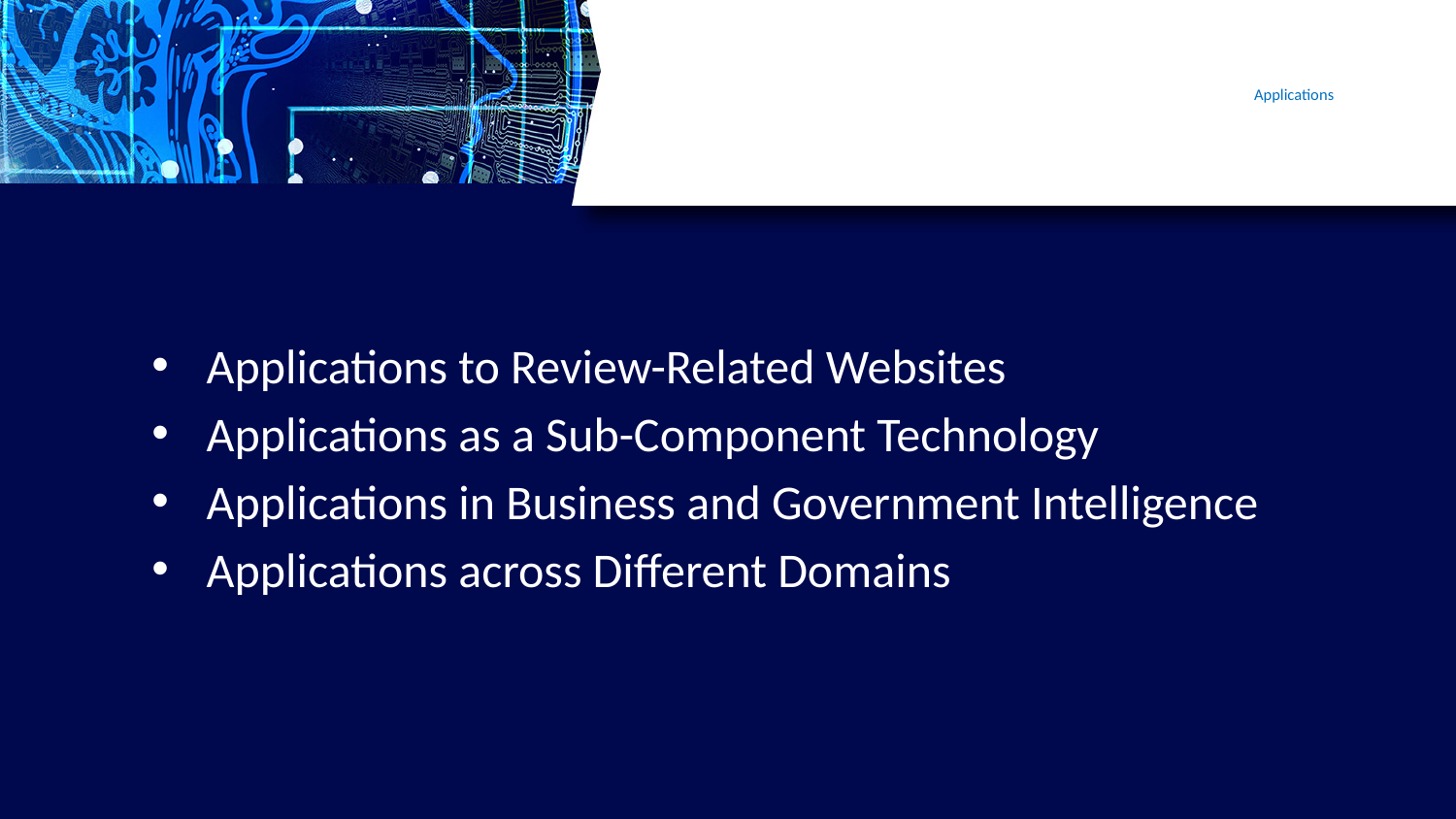

# Applications
Applications to Review-Related Websites
Applications as a Sub-Component Technology
Applications in Business and Government Intelligence
Applications across Different Domains